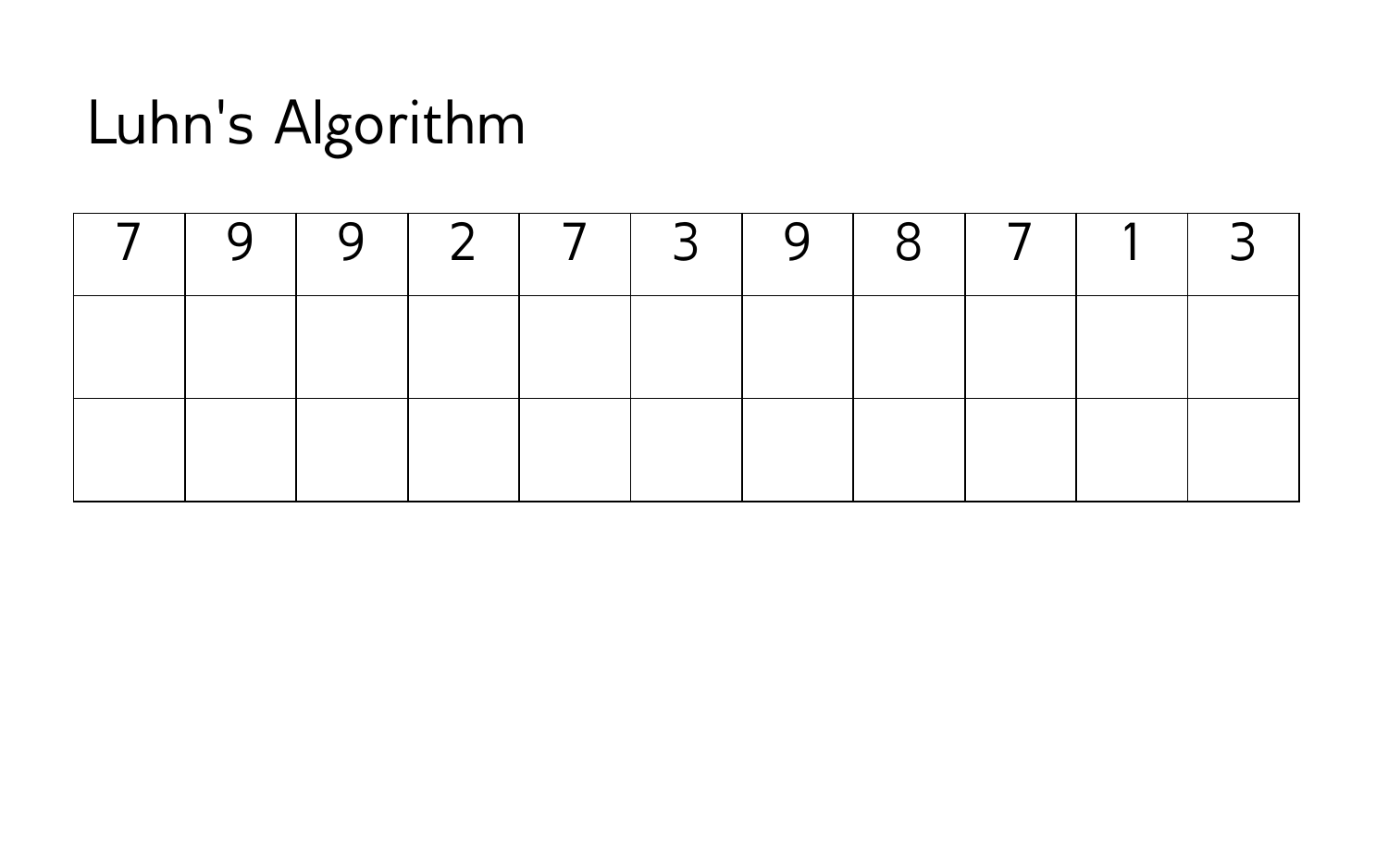

# Luhn's Algorithm
| 7 | 9 | 9 | 2 | 7 | 3 | 9 | 8 | 7 | 1 | 3 |
| --- | --- | --- | --- | --- | --- | --- | --- | --- | --- | --- |
|  |  |  |  |  |  |  |  |  |  |  |
|  |  |  |  |  |  |  |  |  |  |  |